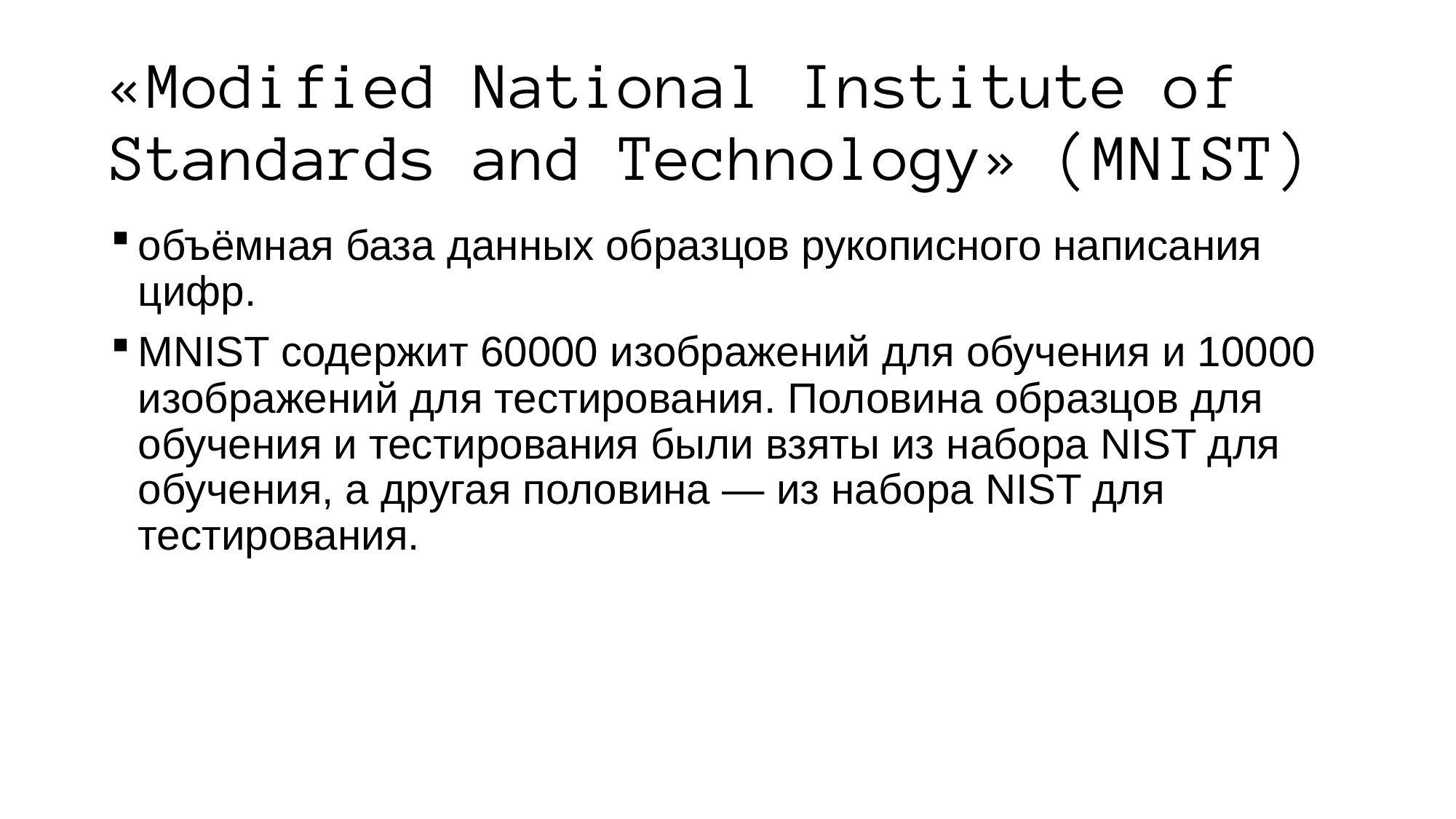

# «Modified National Institute of Standards and Technology» (MNIST)
объёмная база данных образцов рукописного написания цифр.
MNIST содержит 60000 изображений для обучения и 10000 изображений для тестирования. Половина образцов для обучения и тестирования были взяты из набора NIST для обучения, а другая половина — из набора NIST для тестирования.